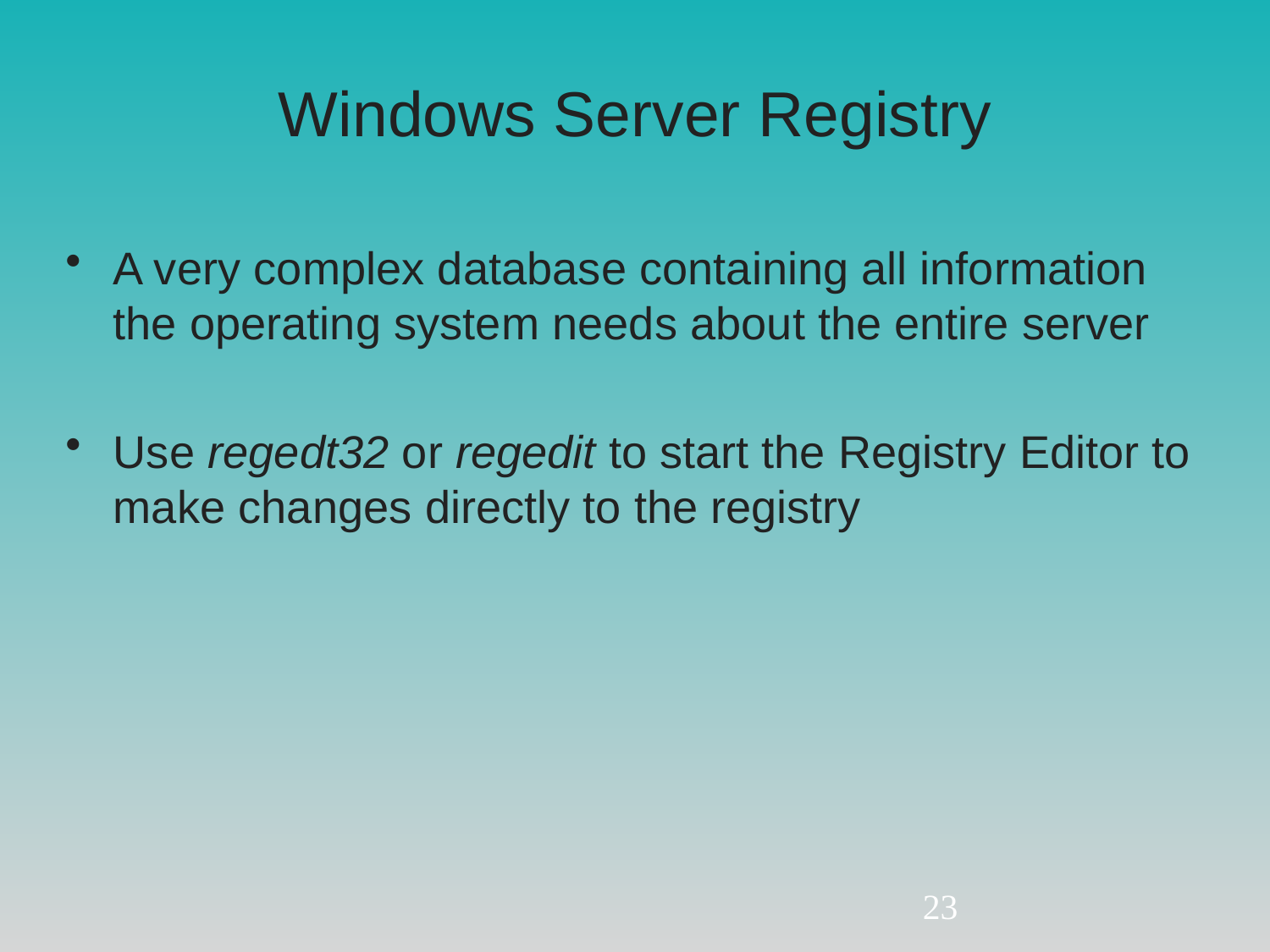

# Windows Server Registry
A very complex database containing all information the operating system needs about the entire server

Use regedt32 or regedit to start the Registry Editor to make changes directly to the registry

23